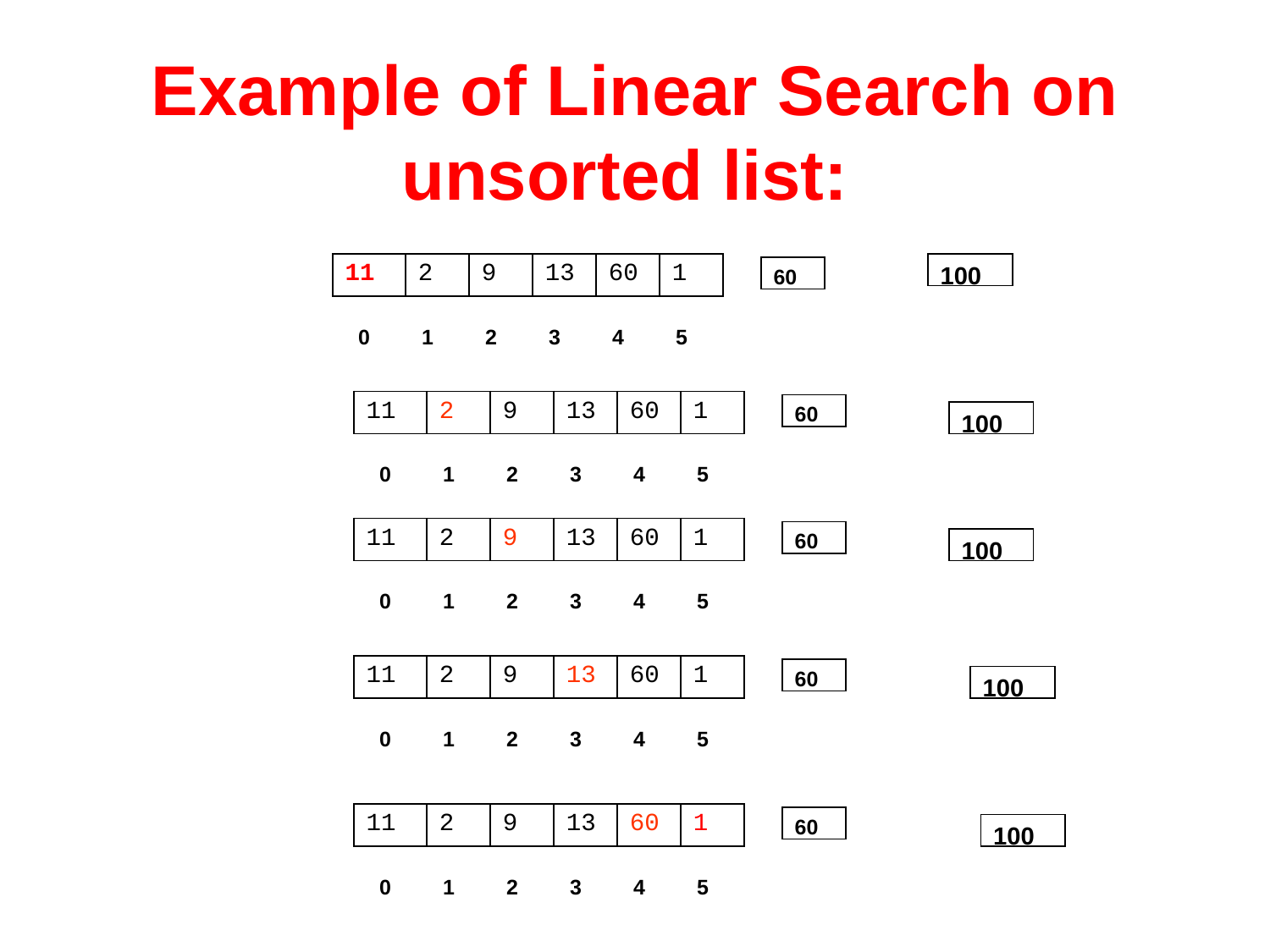

Example of Linear Search on unsorted list:

| 11 | 2 | 9 | 13 | 60 | 1 |
| --- | --- | --- | --- | --- | --- |
100
60
0
1
2
3
4
5

| 11 | 2 | 9 | 13 | 60 | 1 |
| --- | --- | --- | --- | --- | --- |
60
100
0
1
2
3
4
5

| 11 | 2 | 9 | 13 | 60 | 1 |
| --- | --- | --- | --- | --- | --- |
60
100

0
1
2
3
4
5

| 11 | 2 | 9 | 13 | 60 | 1 |
| --- | --- | --- | --- | --- | --- |
60
100
0
1
2
3
4
5

| 11 | 2 | 9 | 13 | 60 | 1 |
| --- | --- | --- | --- | --- | --- |
60
100
0
1
2
3
4
5